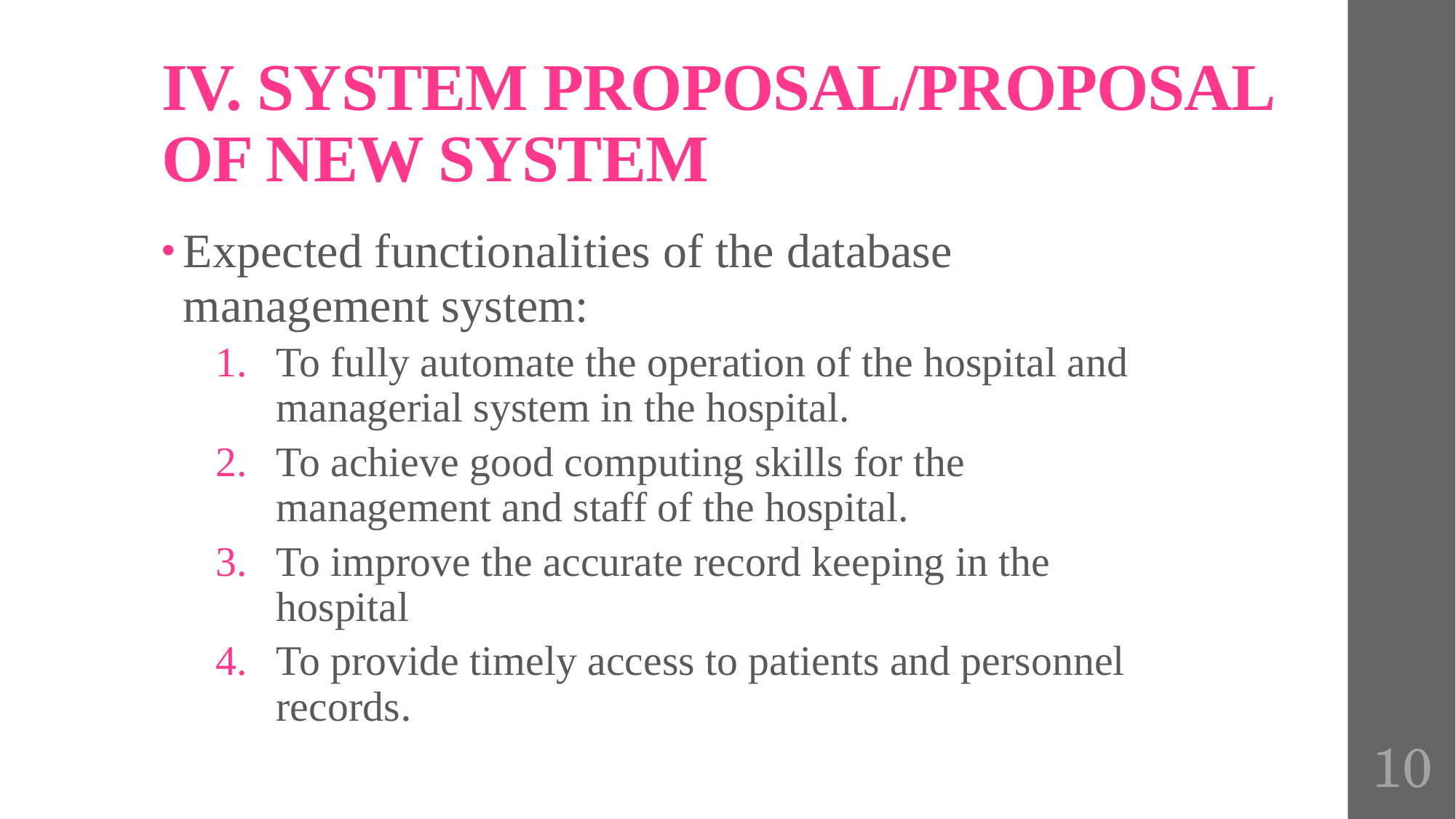

# IV. SYSTEM PROPOSAL/PROPOSAL OF NEW SYSTEM
Expected functionalities of the database management system:
To fully automate the operation of the hospital and managerial system in the hospital.
To achieve good computing skills for the management and staff of the hospital.
To improve the accurate record keeping in the hospital
To provide timely access to patients and personnel records.
10